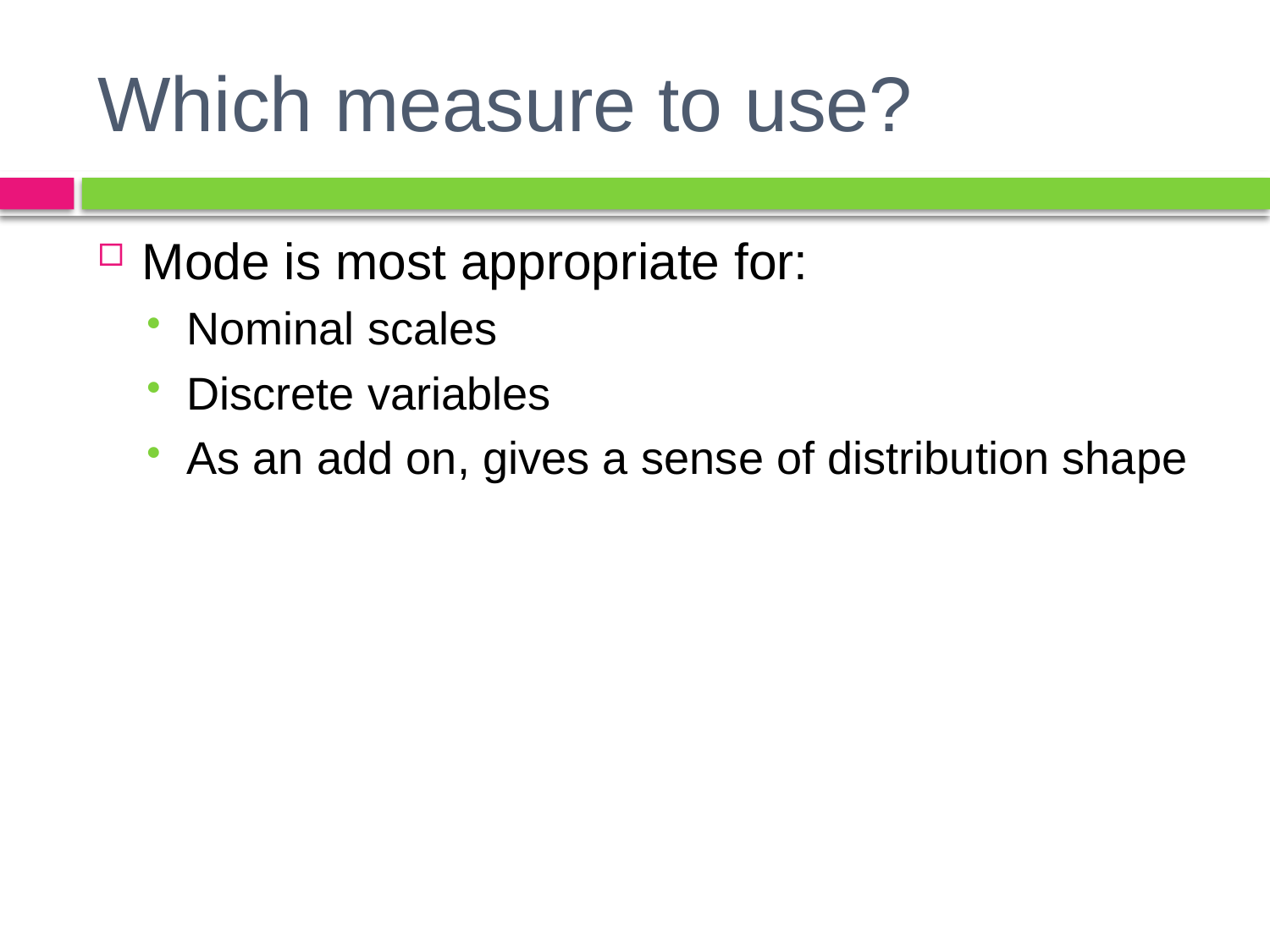

# Which measure to use?
Mode is most appropriate for:
Nominal scales
Discrete variables
As an add on, gives a sense of distribution shape